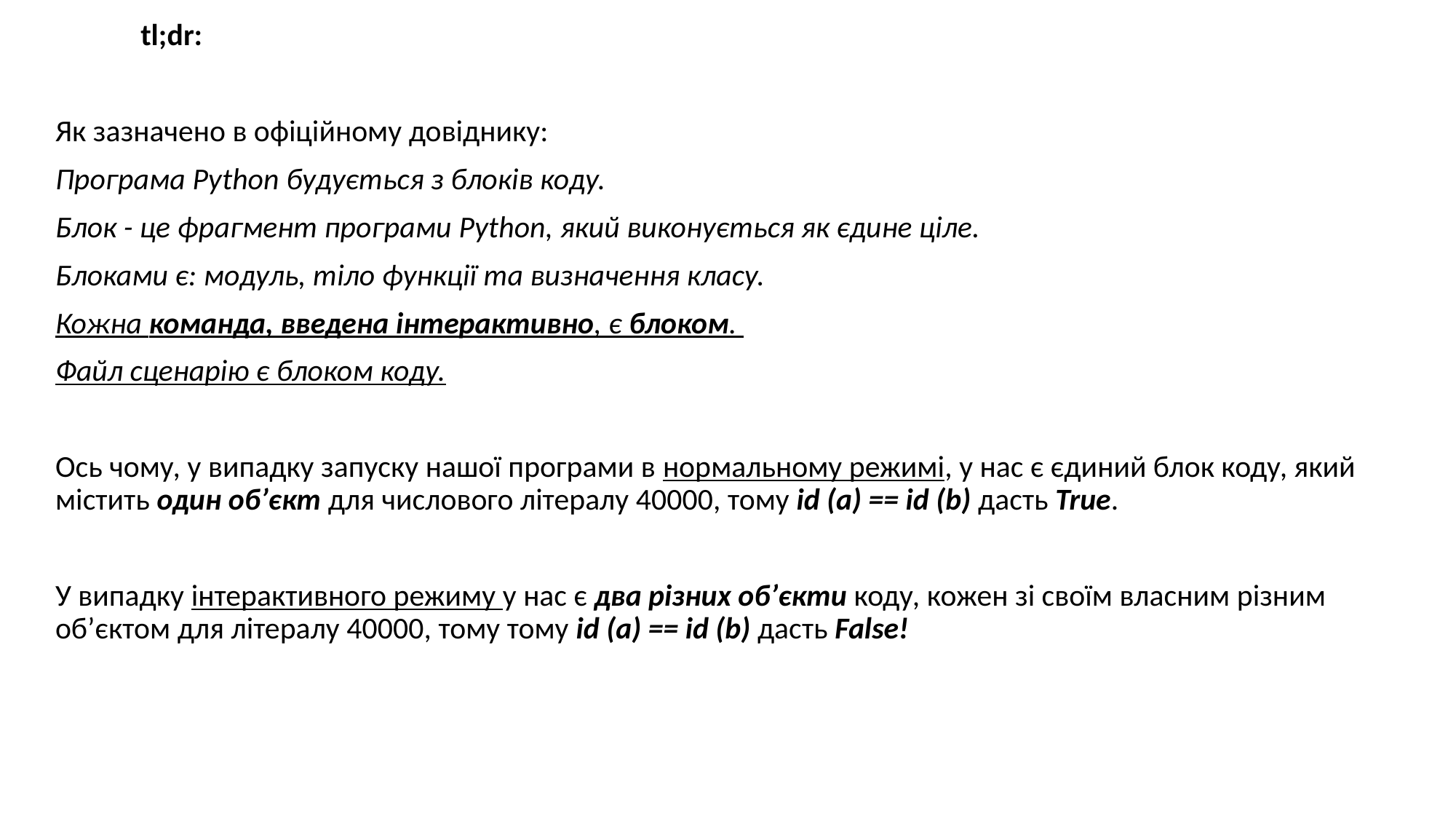

tl;dr:

Як зазначено в офіційному довіднику:
Програма Python будується з блоків коду.
Блок - це фрагмент програми Python, який виконується як єдине ціле.
Блоками є: модуль, тіло функції та визначення класу.
Кожна команда, введена інтерактивно, є блоком.
Файл сценарію є блоком коду.

Ось чому, у випадку запуску нашої програми в нормальному режимі, у нас є єдиний блок коду, який містить один об’єкт для числового літералу 40000, тому id (a) == id (b) дасть True.

У випадку інтерактивного режиму у нас є два різних об’єкти коду, кожен зі своїм власним різним об’єктом для літералу 40000, тому тому id (a) == id (b) дасть False!